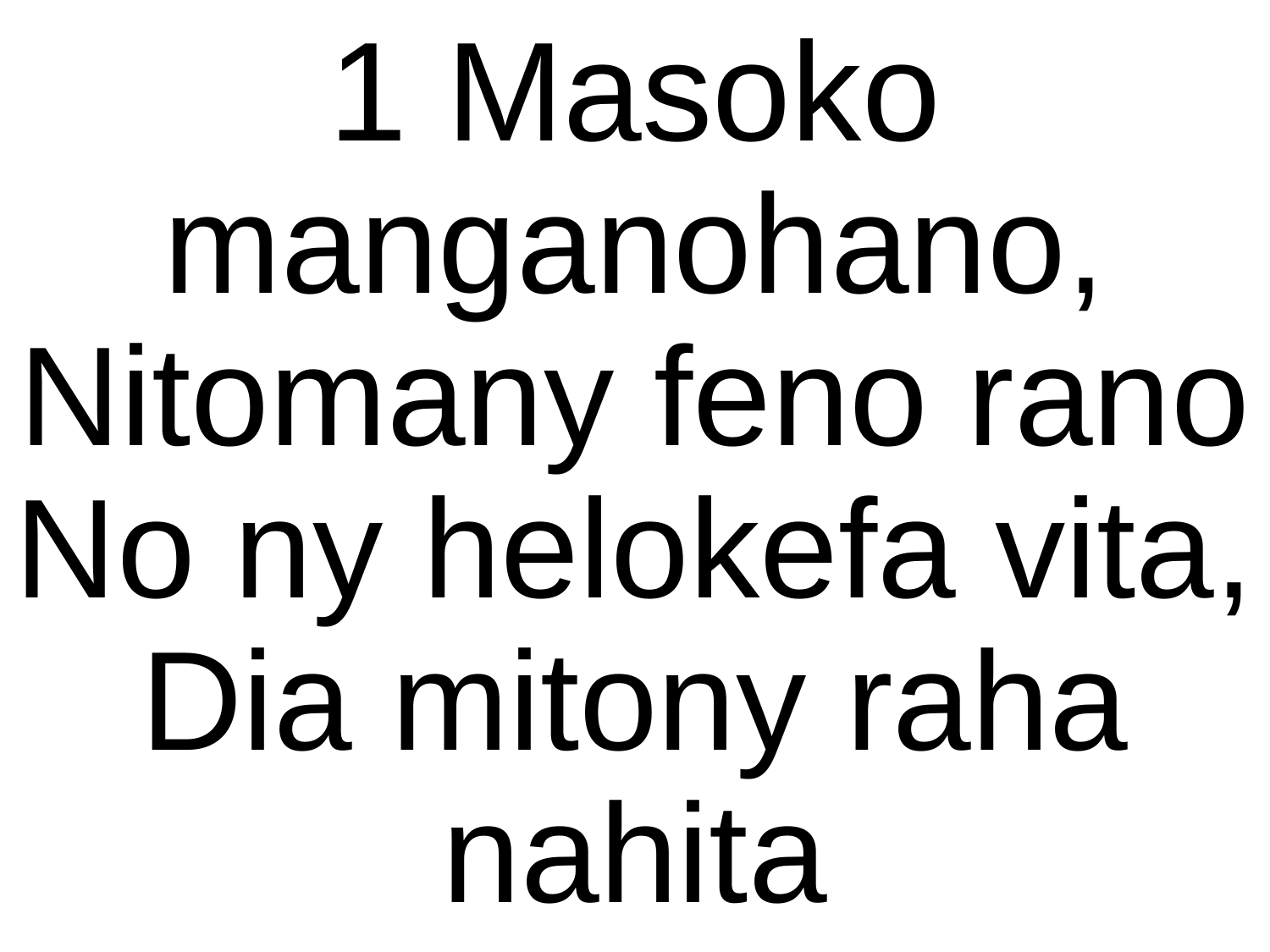

1 Masoko manganohano,
Nitomany feno rano
No ny helokefa vita,
Dia mitony raha nahita